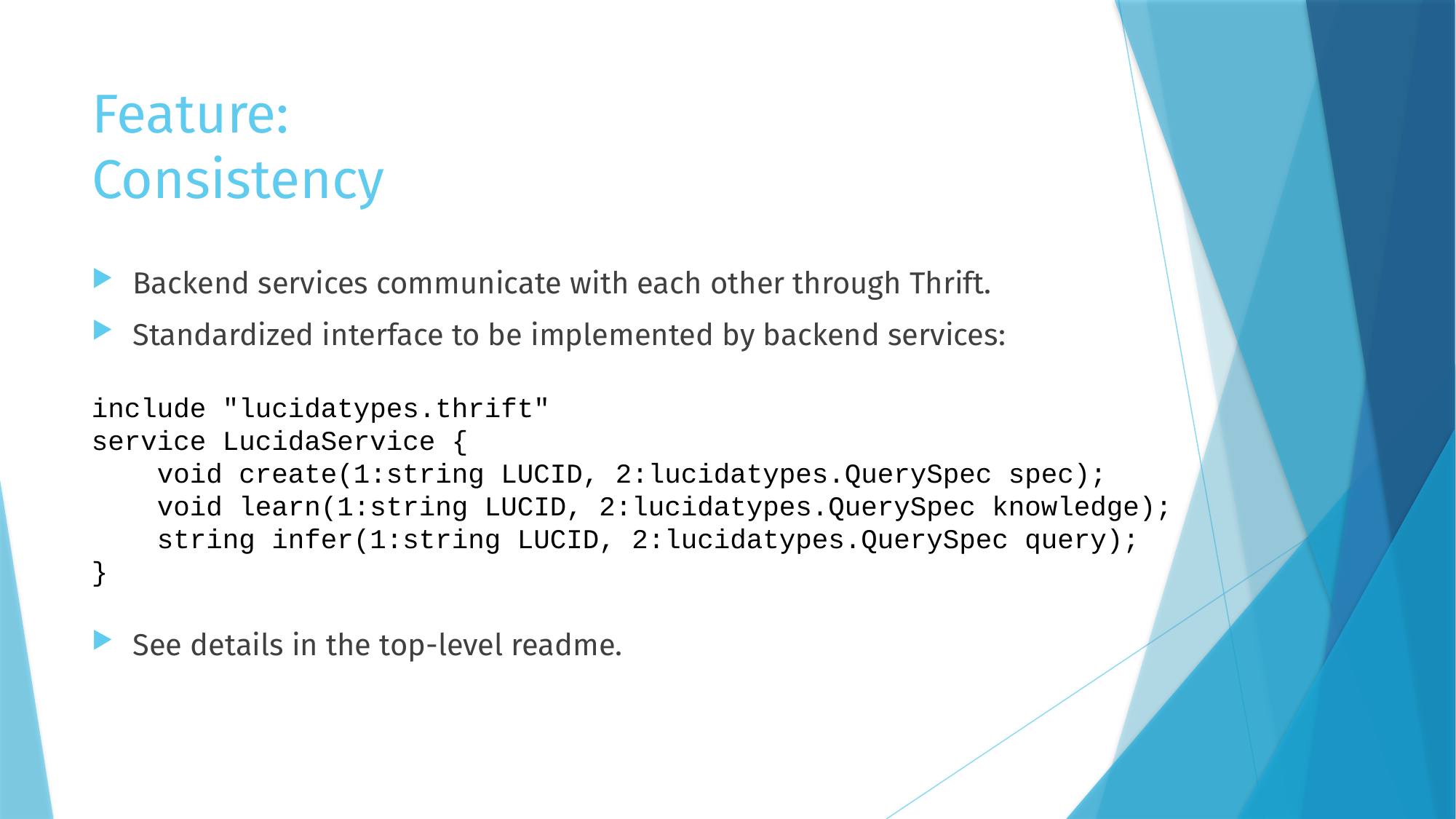

# Feature: Consistency
Backend services communicate with each other through Thrift.
Standardized interface to be implemented by backend services:

See details in the top-level readme.
include "lucidatypes.thrift"
service LucidaService {
    void create(1:string LUCID, 2:lucidatypes.QuerySpec spec);
    void learn(1:string LUCID, 2:lucidatypes.QuerySpec knowledge);
    string infer(1:string LUCID, 2:lucidatypes.QuerySpec query);
}